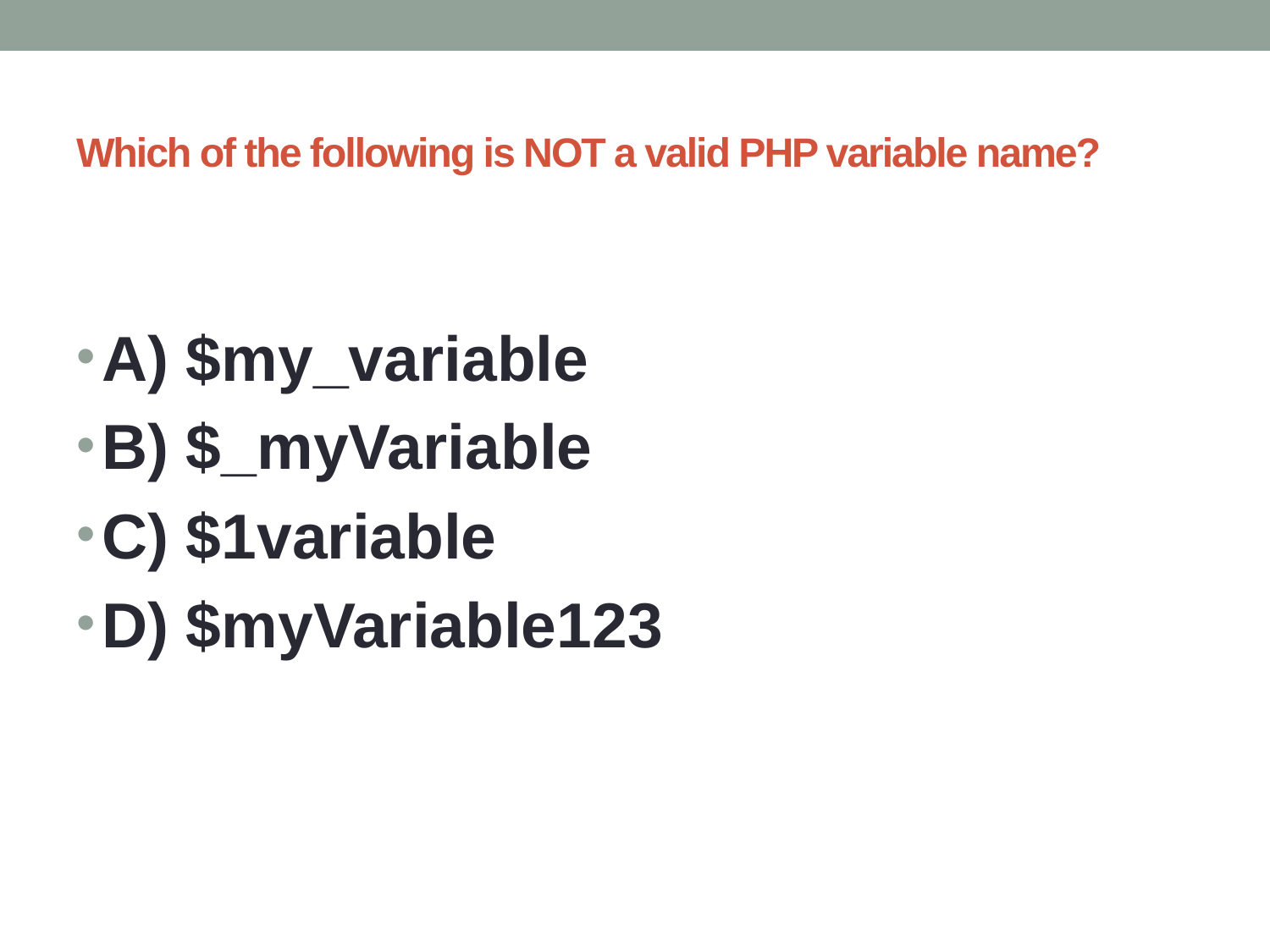

# Which of the following is NOT a valid PHP variable name?

A) $my_variable
B) $_myVariable
C) $1variable
D) $myVariable123